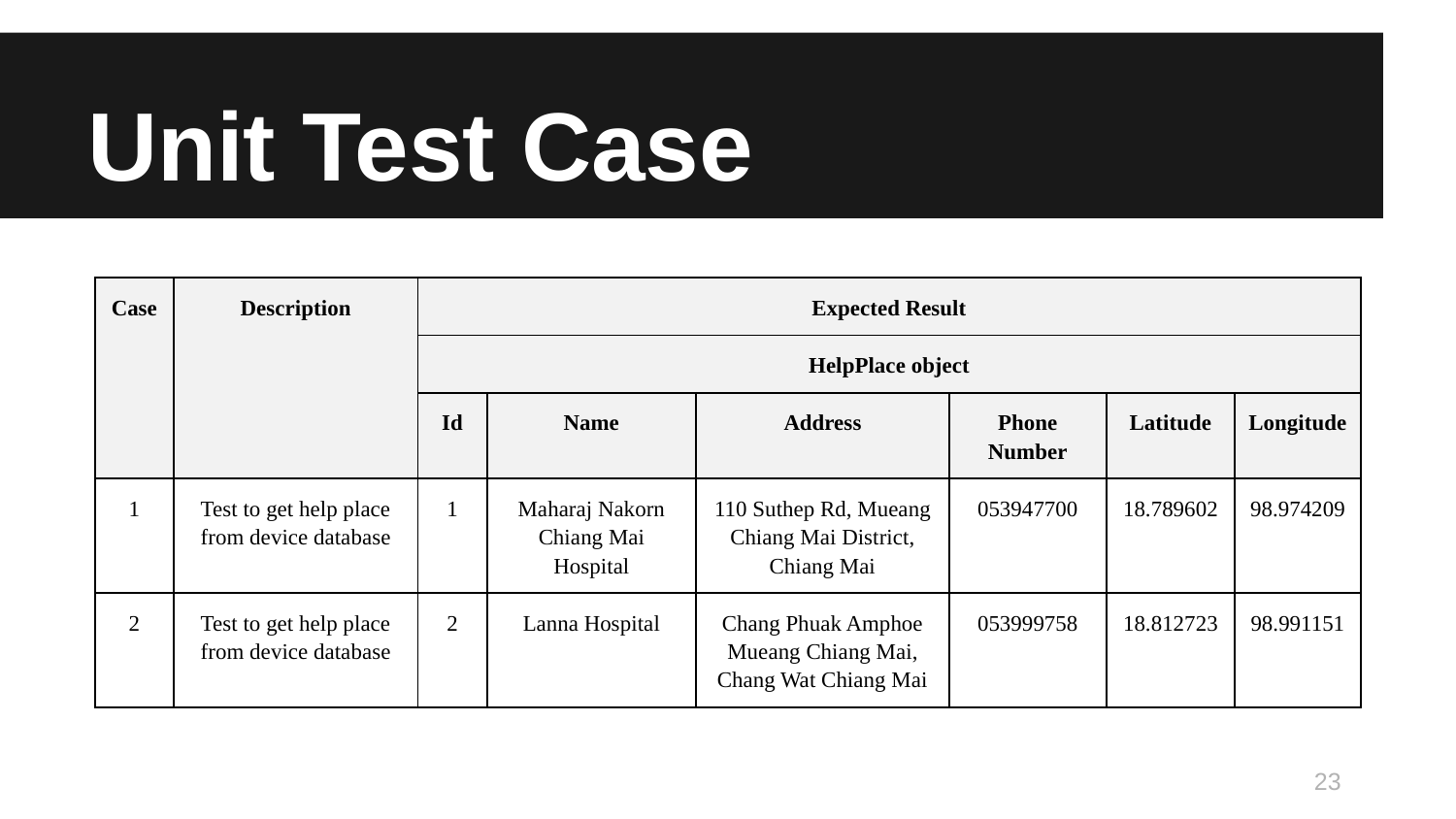

# Unit Test Case
| Case | Description | Expected Result |  |  |  |  |  |
| --- | --- | --- | --- | --- | --- | --- | --- |
|  |  | HelpPlace object |  |  |  |  |  |
|  |  | Id | Name | Address | Phone Number | Latitude | Longitude |
| 1 | Test to get help place from device database | 1 | Maharaj Nakorn Chiang Mai Hospital | 110 Suthep Rd, Mueang Chiang Mai District, Chiang Mai | 053947700 | 18.789602 | 98.974209 |
| 2 | Test to get help place from device database | 2 | Lanna Hospital | Chang Phuak Amphoe Mueang Chiang Mai, Chang Wat Chiang Mai | 053999758 | 18.812723 | 98.991151 |
23